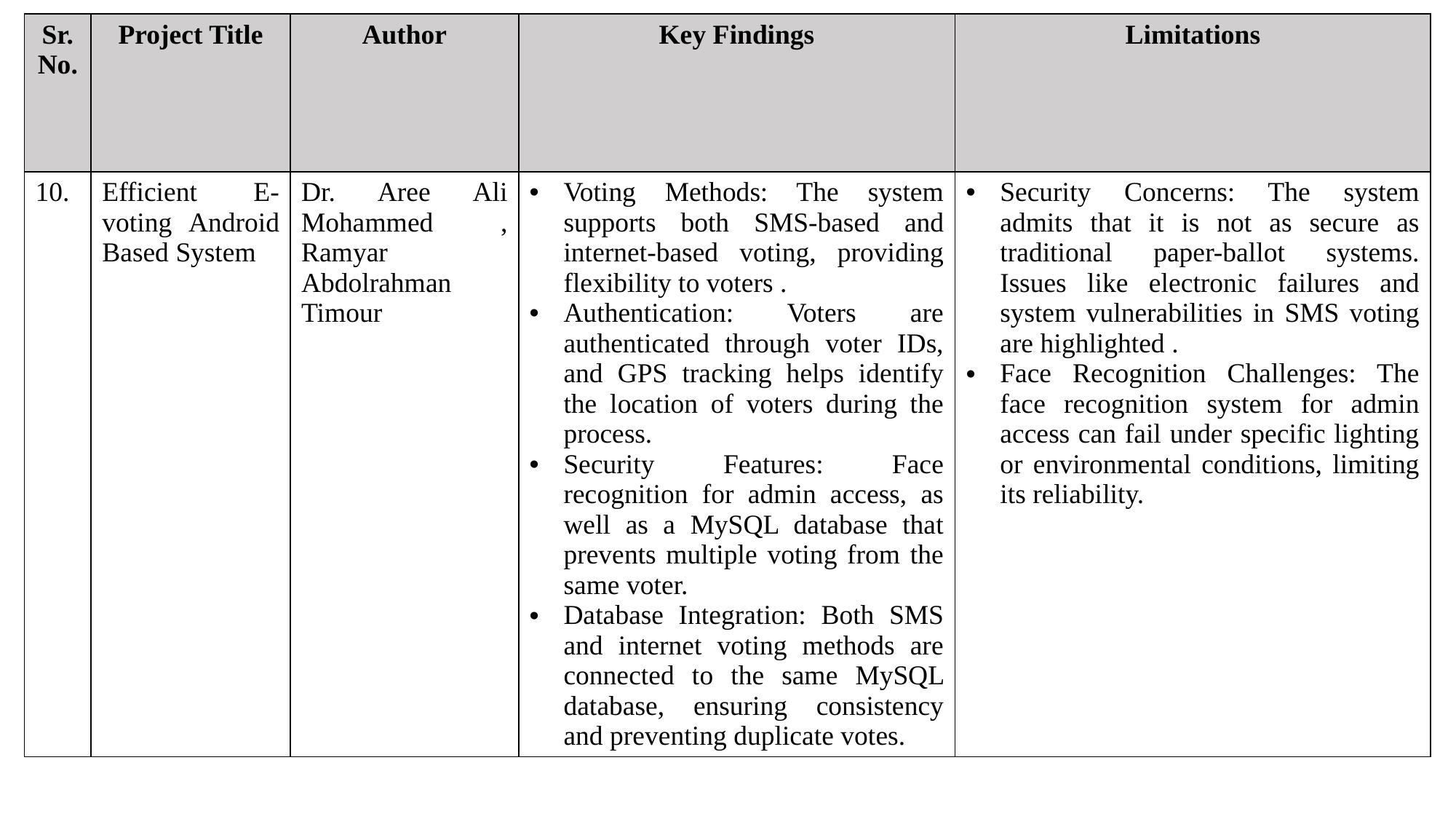

| Sr. No. | Project Title | Author | Key Findings | Limitations |
| --- | --- | --- | --- | --- |
| 10. | Efficient E-voting Android Based System | Dr. Aree Ali Mohammed , Ramyar Abdolrahman Timour | Voting Methods: The system supports both SMS-based and internet-based voting, providing flexibility to voters . Authentication: Voters are authenticated through voter IDs, and GPS tracking helps identify the location of voters during the process. Security Features: Face recognition for admin access, as well as a MySQL database that prevents multiple voting from the same voter. Database Integration: Both SMS and internet voting methods are connected to the same MySQL database, ensuring consistency and preventing duplicate votes. | Security Concerns: The system admits that it is not as secure as traditional paper-ballot systems. Issues like electronic failures and system vulnerabilities in SMS voting are highlighted . Face Recognition Challenges: The face recognition system for admin access can fail under specific lighting or environmental conditions, limiting its reliability. |